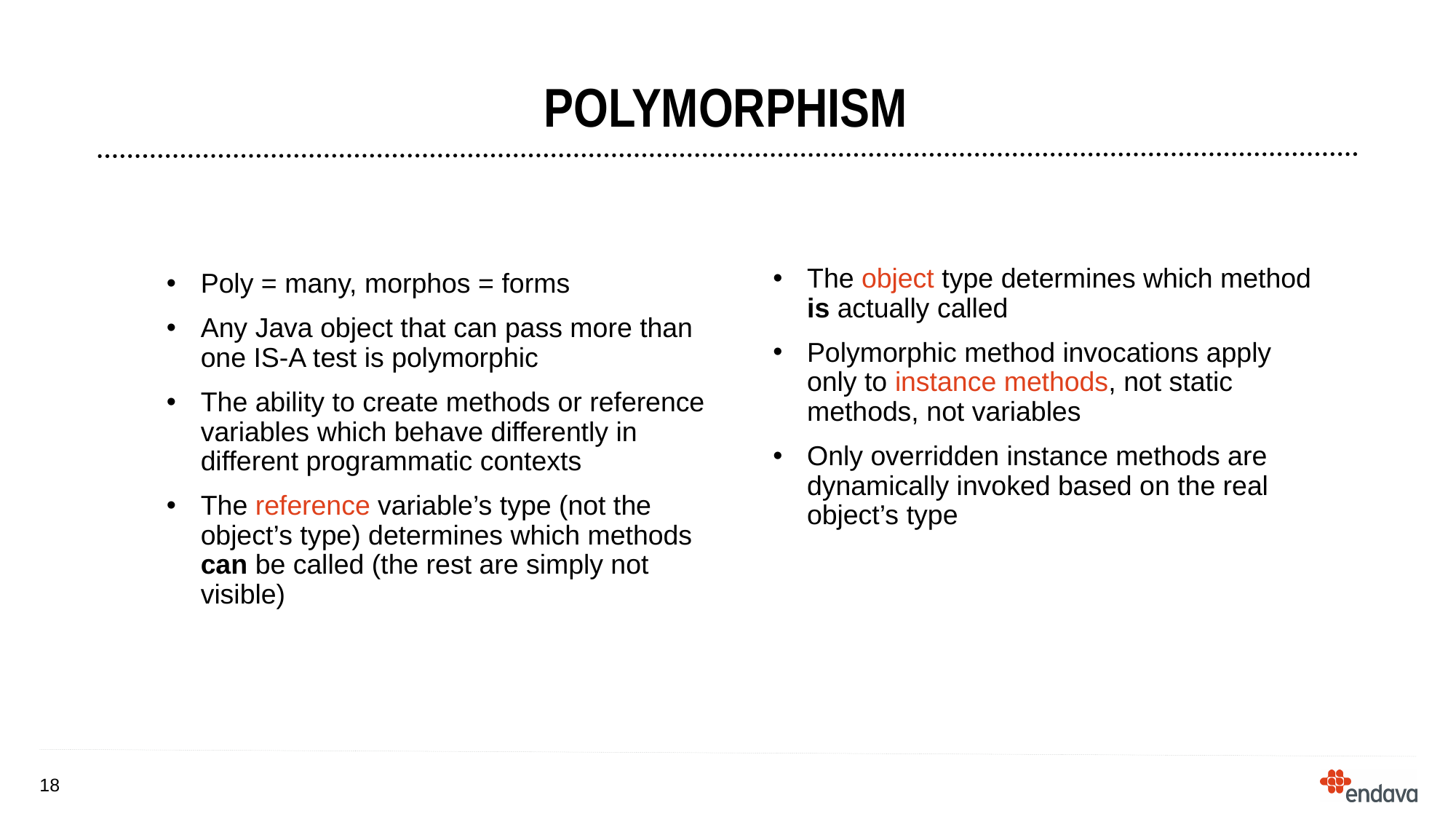

# POlymorphism
The object type determines which method is actually called
Polymorphic method invocations apply only to instance methods, not static methods, not variables
Only overridden instance methods are dynamically invoked based on the real object’s type
Poly = many, morphos = forms
Any Java object that can pass more than one IS-A test is polymorphic
The ability to create methods or reference variables which behave differently in different programmatic contexts
The reference variable’s type (not the object’s type) determines which methods can be called (the rest are simply not visible)